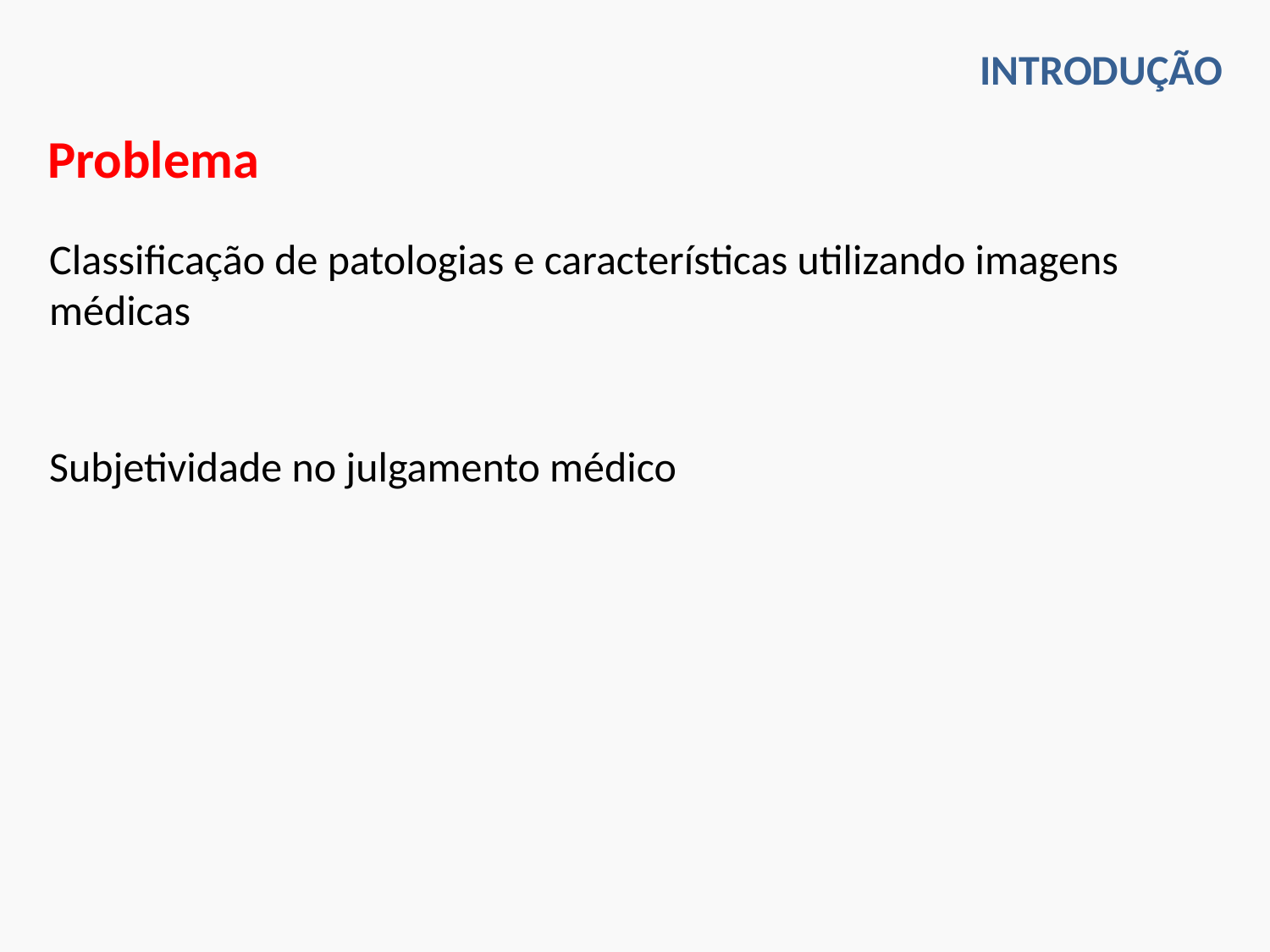

introdução
Problema
Classificação de patologias e características utilizando imagens médicas
Subjetividade no julgamento médico